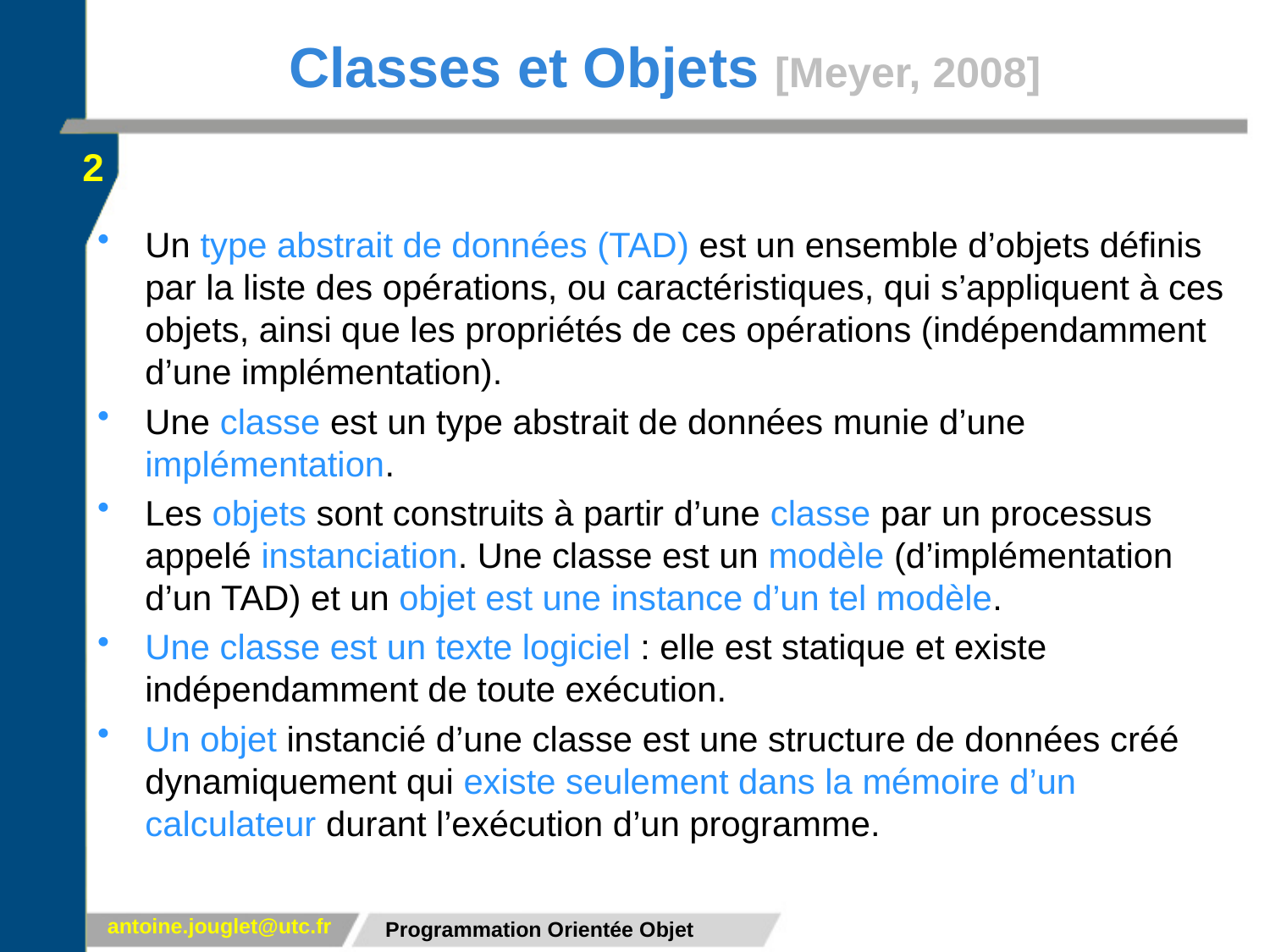

# Classes et Objets [Meyer, 2008]
2
Un type abstrait de données (TAD) est un ensemble d’objets définis par la liste des opérations, ou caractéristiques, qui s’appliquent à ces objets, ainsi que les propriétés de ces opérations (indépendamment d’une implémentation).
Une classe est un type abstrait de données munie d’une implémentation.
Les objets sont construits à partir d’une classe par un processus appelé instanciation. Une classe est un modèle (d’implémentation d’un TAD) et un objet est une instance d’un tel modèle.
Une classe est un texte logiciel : elle est statique et existe indépendamment de toute exécution.
Un objet instancié d’une classe est une structure de données créé dynamiquement qui existe seulement dans la mémoire d’un calculateur durant l’exécution d’un programme.